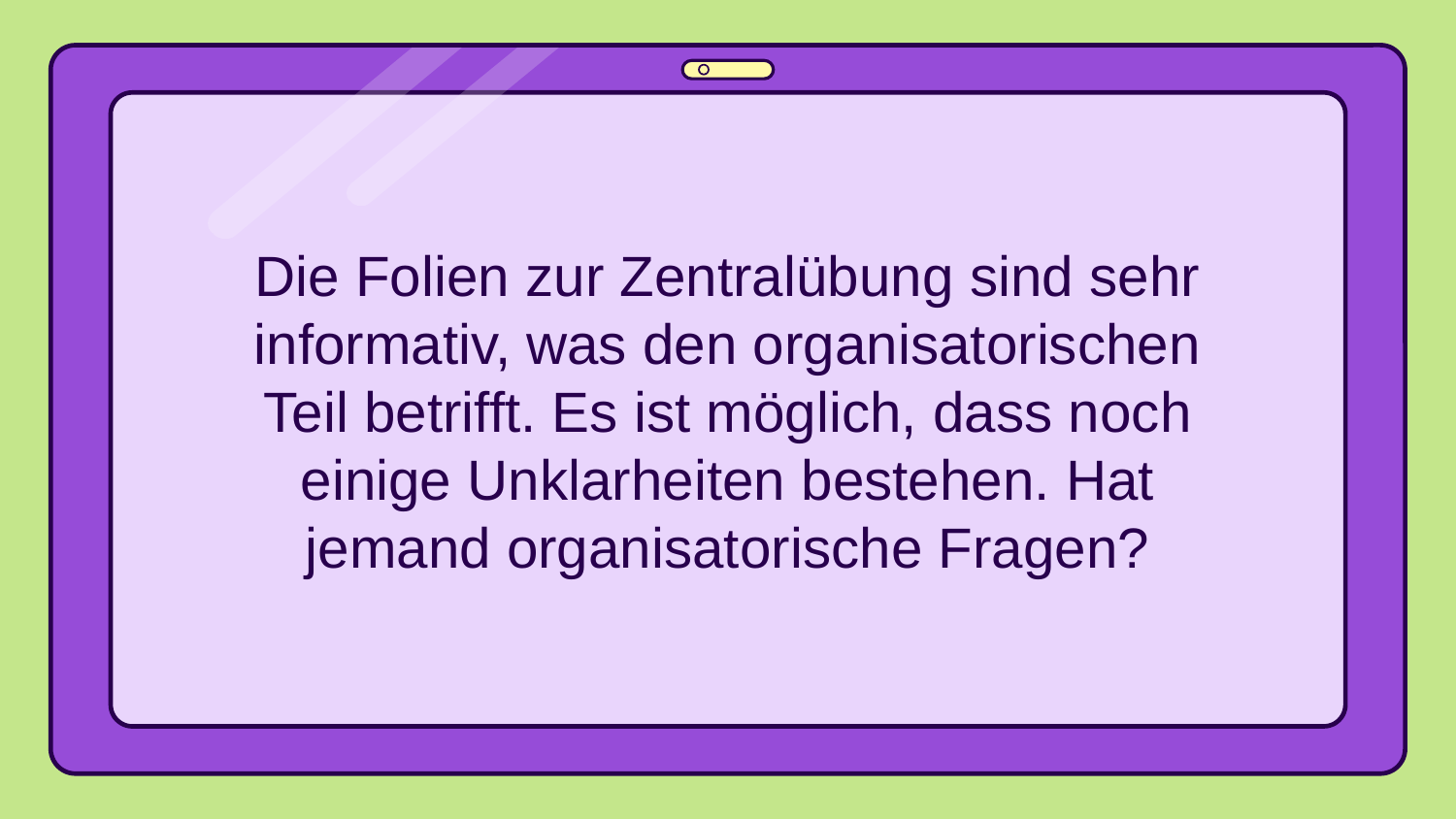

# Die Folien zur Zentralübung sind sehr informativ, was den organisatorischen Teil betrifft. Es ist möglich, dass noch einige Unklarheiten bestehen. Hat jemand organisatorische Fragen?